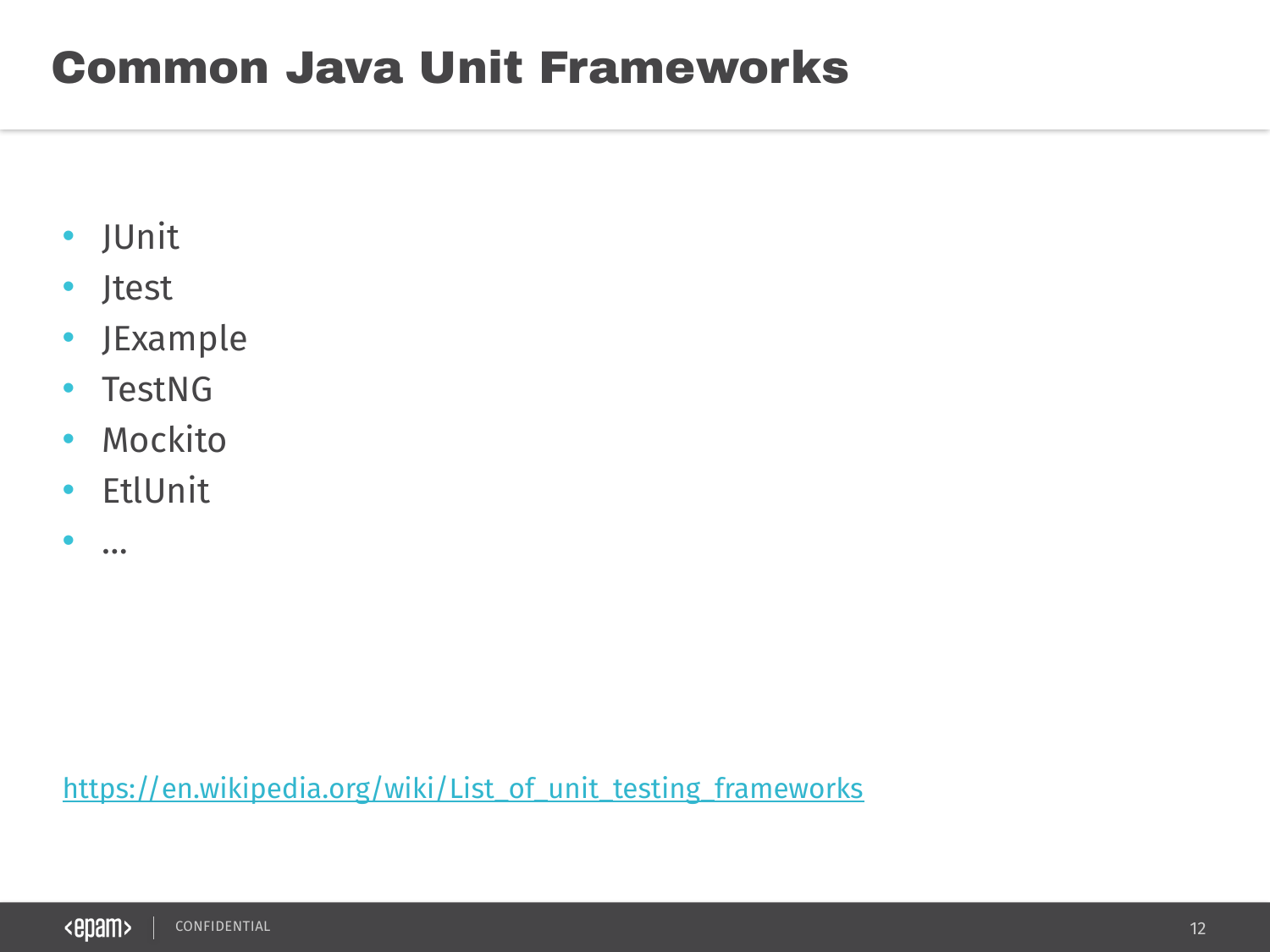

Common Java Unit Frameworks
JUnit
Jtest
JExample
TestNG
Mockito
EtlUnit
…

https://en.wikipedia.org/wiki/List_of_unit_testing_frameworks